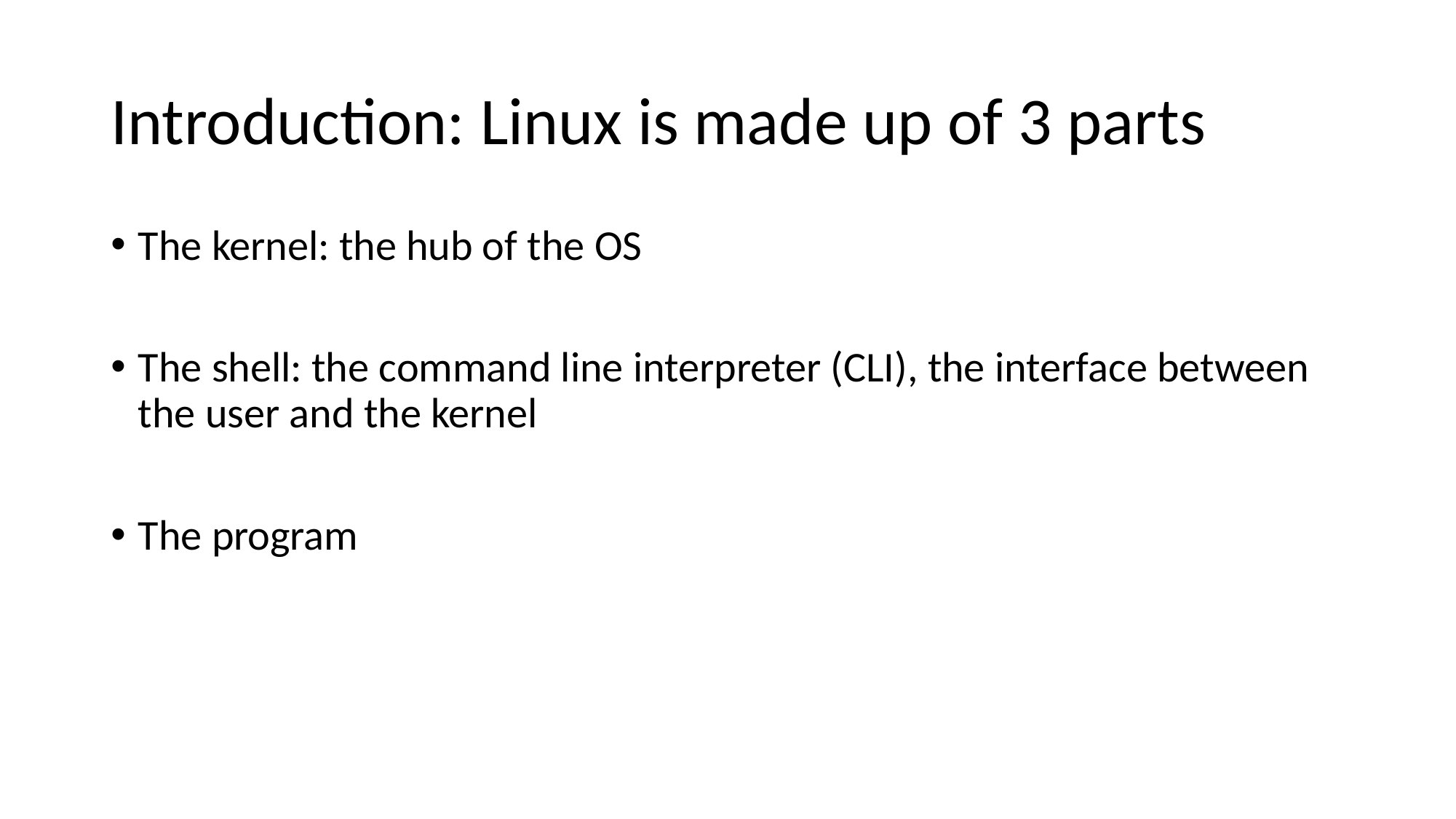

# Introduction: Linux is made up of 3 parts
The kernel: the hub of the OS

The shell: the command line interpreter (CLI), the interface between the user and the kernel

The program